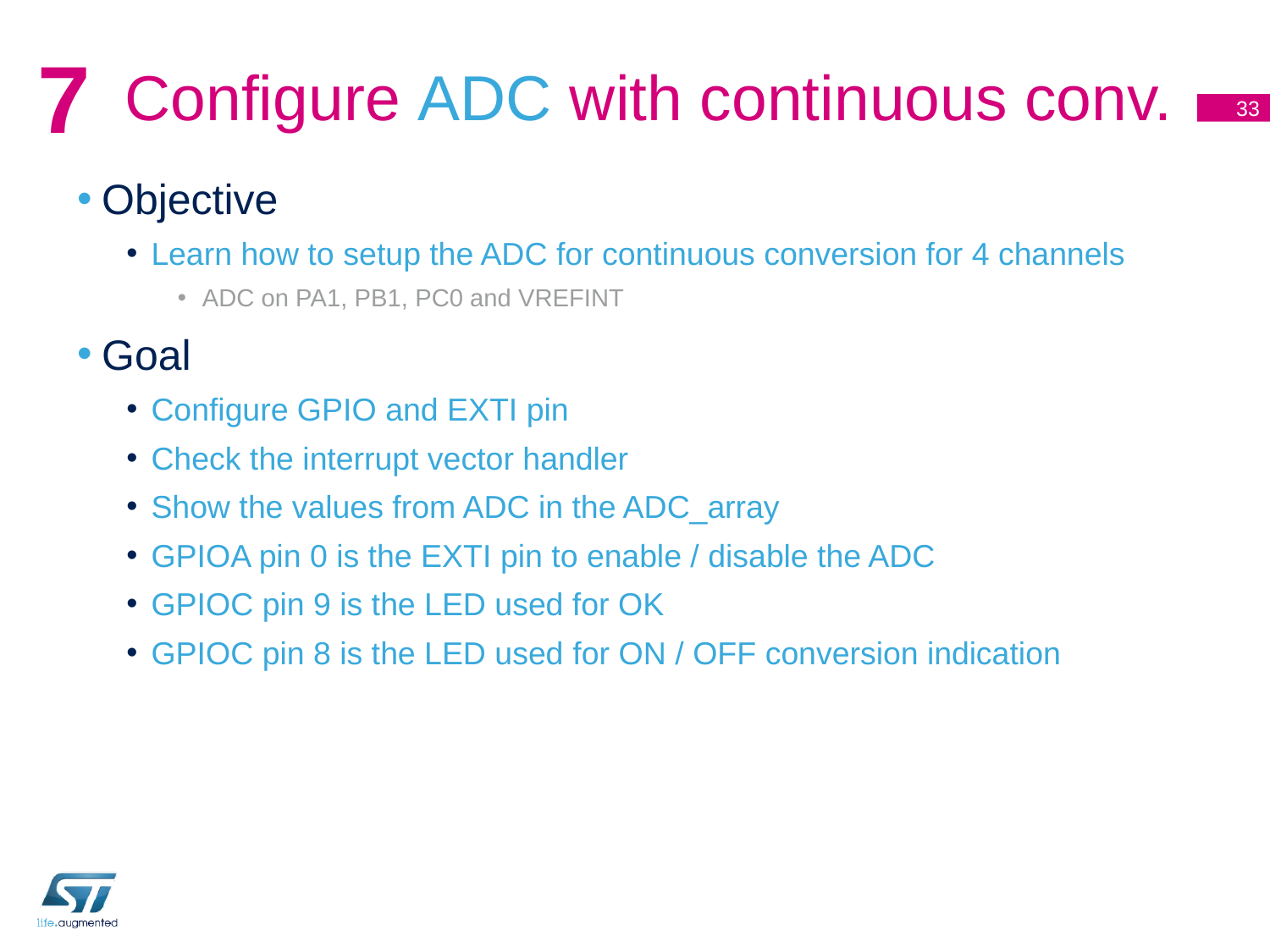

# Configure ADC with continuous conv.
7
33
Objective
Learn how to setup the ADC for continuous conversion for 4 channels
ADC on PA1, PB1, PC0 and VREFINT
Goal
Configure GPIO and EXTI pin
Check the interrupt vector handler
Show the values from ADC in the ADC_array
GPIOA pin 0 is the EXTI pin to enable / disable the ADC
GPIOC pin 9 is the LED used for OK
GPIOC pin 8 is the LED used for ON / OFF conversion indication